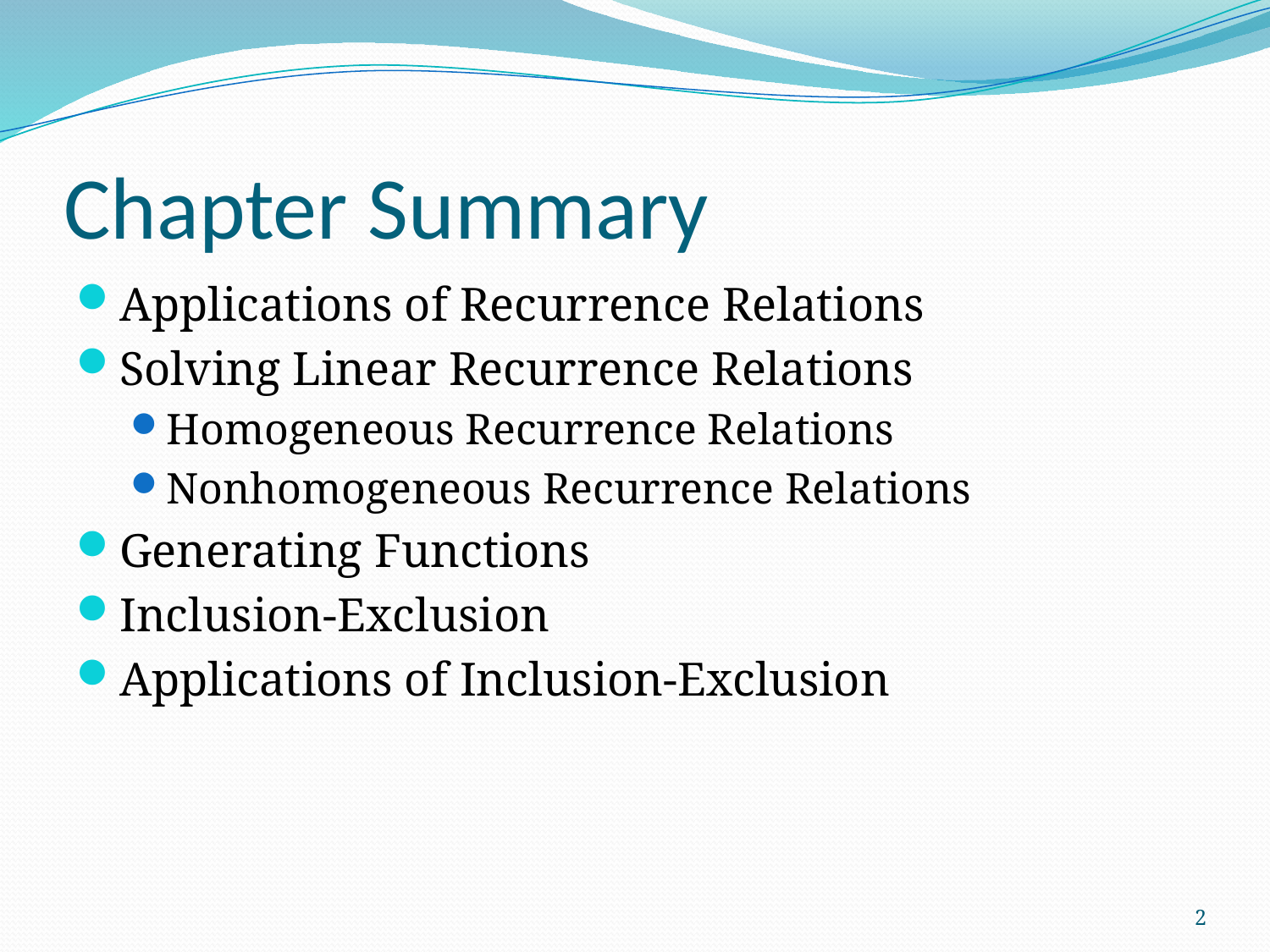

# Chapter Summary
Applications of Recurrence Relations
Solving Linear Recurrence Relations
Homogeneous Recurrence Relations
Nonhomogeneous Recurrence Relations
Generating Functions
Inclusion-Exclusion
Applications of Inclusion-Exclusion

2